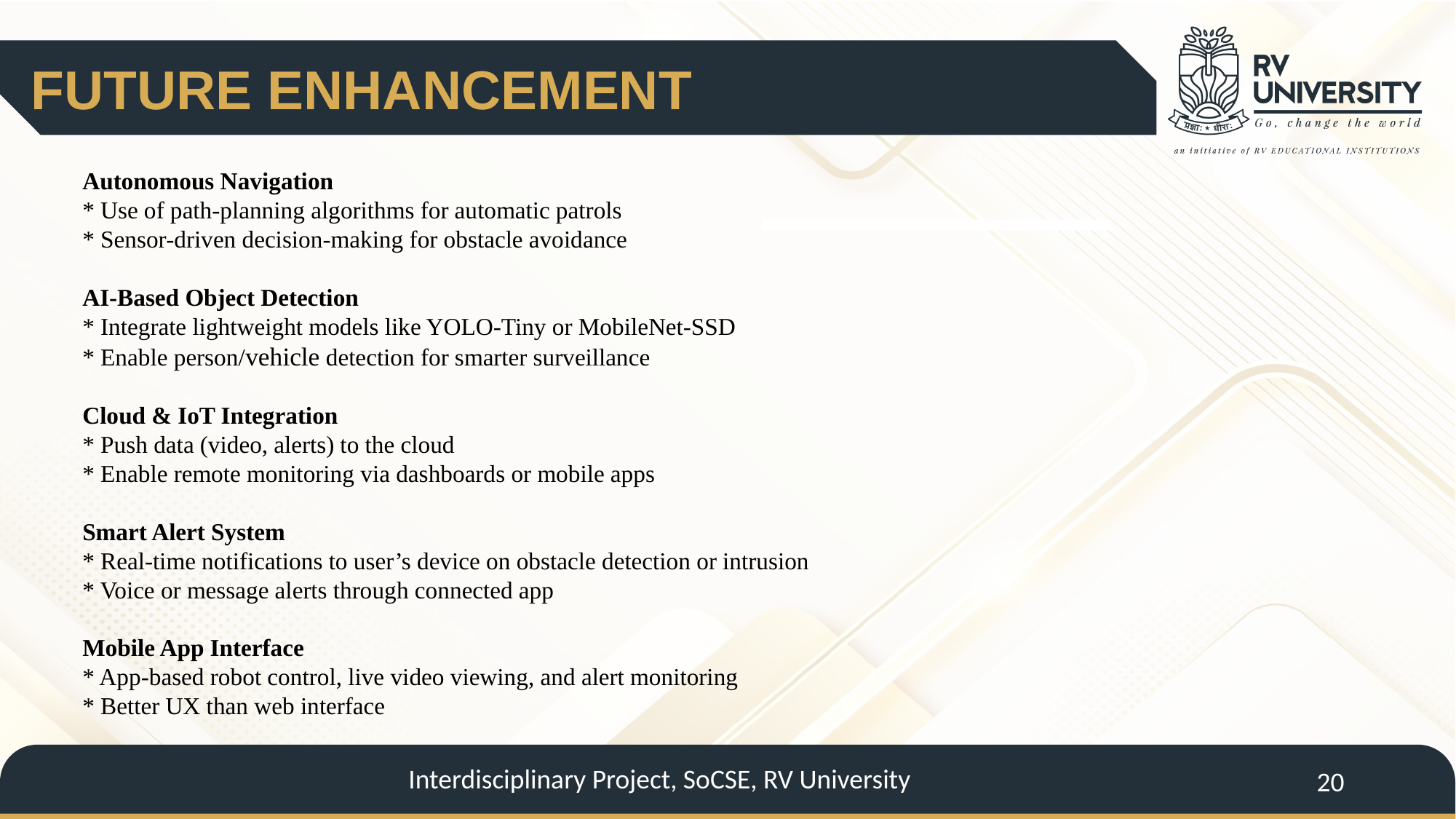

FUTURE ENHANCEMENT

Autonomous Navigation
* Use of path-planning algorithms for automatic patrols
* Sensor-driven decision-making for obstacle avoidance

AI-Based Object Detection
* Integrate lightweight models like YOLO-Tiny or MobileNet-SSD
* Enable person/vehicle detection for smarter surveillance

Cloud & IoT Integration
* Push data (video, alerts) to the cloud
* Enable remote monitoring via dashboards or mobile apps

Smart Alert System
* Real-time notifications to user’s device on obstacle detection or intrusion
* Voice or message alerts through connected app

Mobile App Interface
* App-based robot control, live video viewing, and alert monitoring
* Better UX than web interface

Interdisciplinary Project, SoCSE, RV University
20